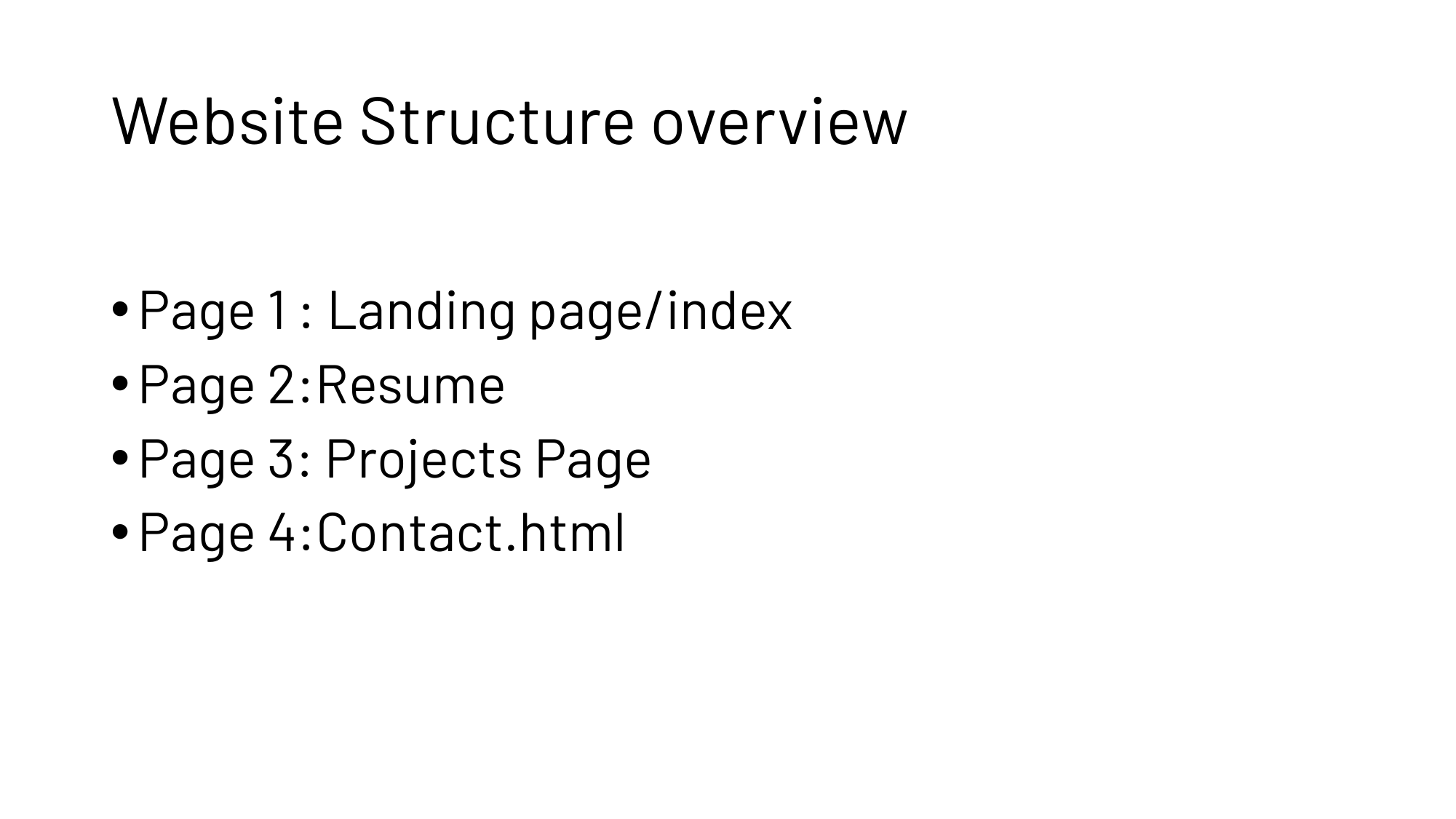

# Website Structure overview

Page 1 : Landing page/index
Page 2:Resume
Page 3: Projects Page
Page 4:Contact.html